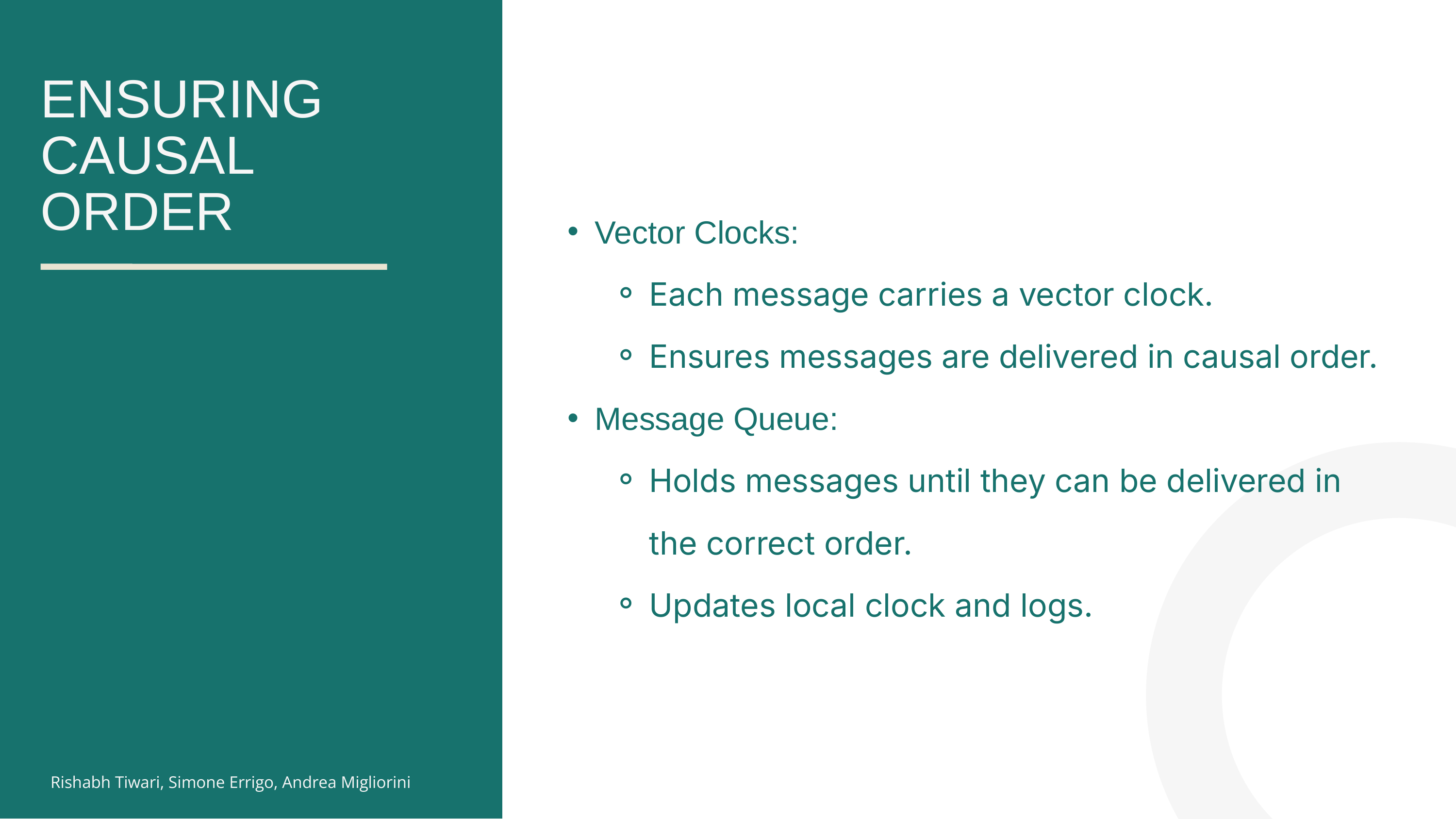

ENSURING
CAUSAL
ORDER
Vector Clocks:
Each message carries a vector clock.
Ensures messages are delivered in causal order.
Message Queue:
Holds messages until they can be delivered in the correct order.
Updates local clock and logs.

Rishabh Tiwari, Simone Errigo, Andrea Migliorini